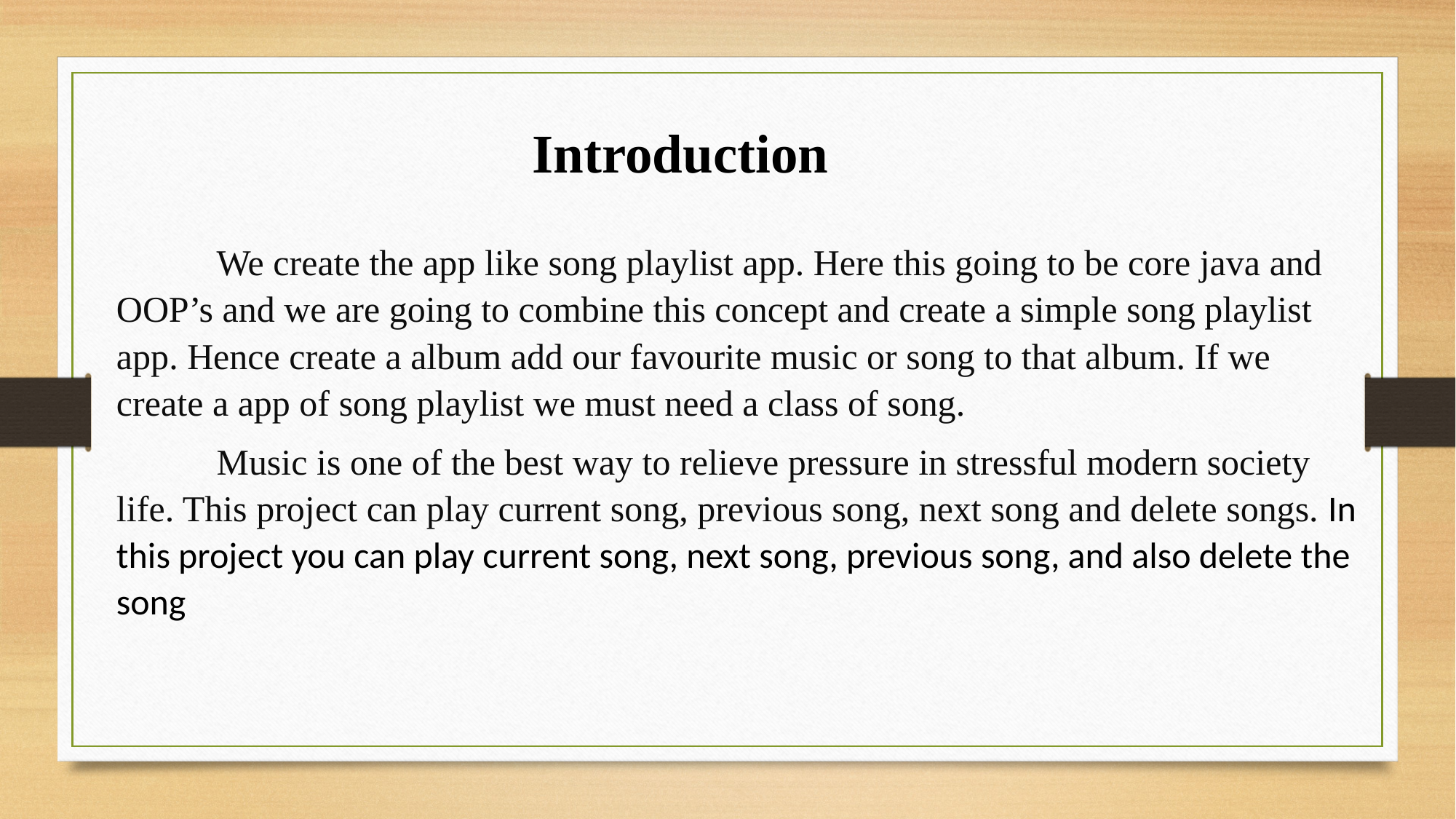

Introduction
           We create the app like song playlist app. Here this going to be core java and OOP’s and we are going to combine this concept and create a simple song playlist app. Hence create a album add our favourite music or song to that album. If we create a app of song playlist we must need a class of song.
           Music is one of the best way to relieve pressure in stressful modern society life. This project can play current song, previous song, next song and delete songs. In this project you can play current song, next song, previous song, and also delete the song